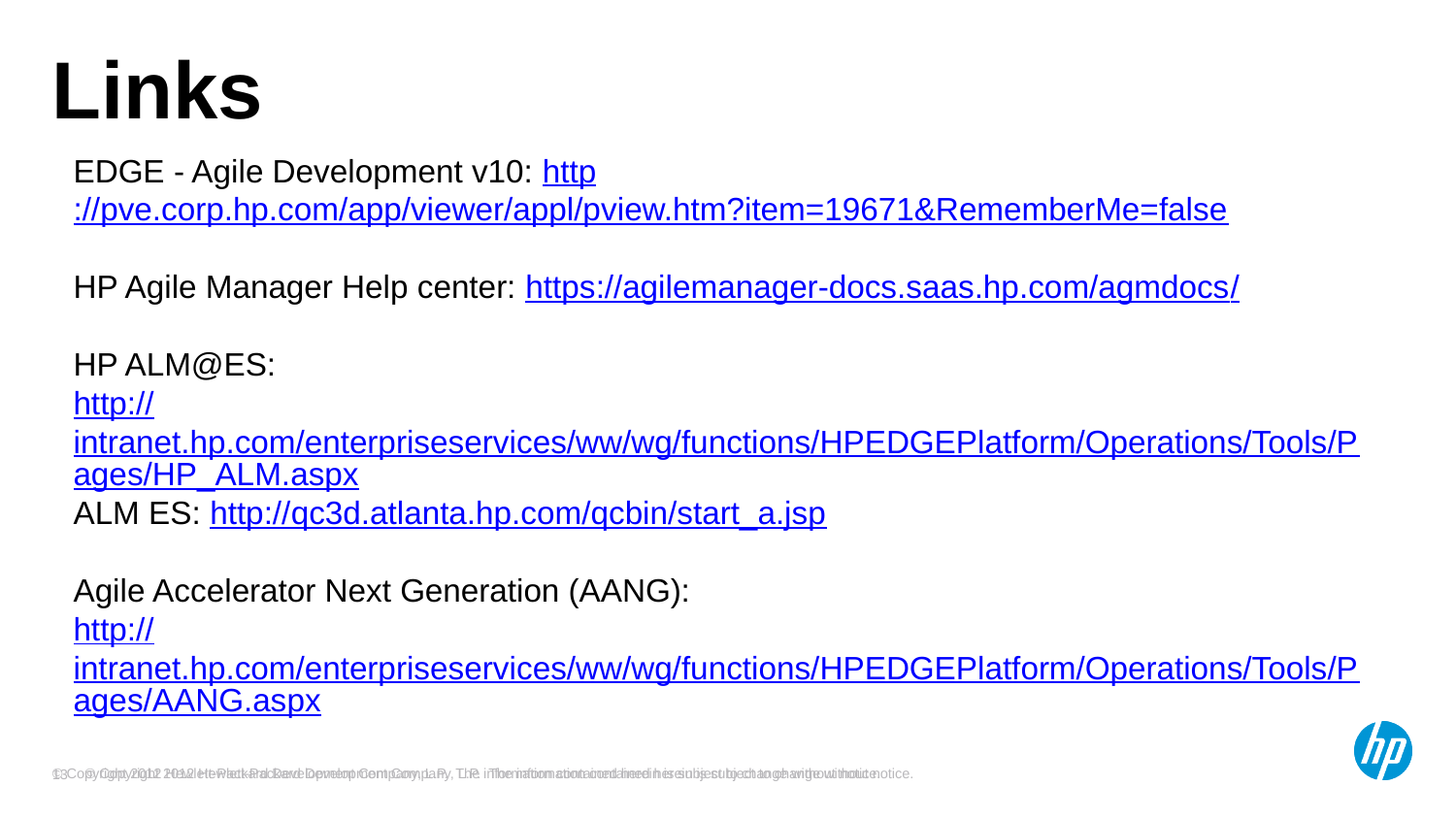

Links
EDGE - Agile Development v10: http://pve.corp.hp.com/app/viewer/appl/pview.htm?item=19671&RememberMe=false

HP Agile Manager Help center: https://agilemanager-docs.saas.hp.com/agmdocs/

HP ALM@ES:
http://intranet.hp.com/enterpriseservices/ww/wg/functions/HPEDGEPlatform/Operations/Tools/Pages/HP_ALM.aspx
ALM ES: http://qc3d.atlanta.hp.com/qcbin/start_a.jsp

Agile Accelerator Next Generation (AANG):
http://intranet.hp.com/enterpriseservices/ww/wg/functions/HPEDGEPlatform/Operations/Tools/Pages/AANG.aspx